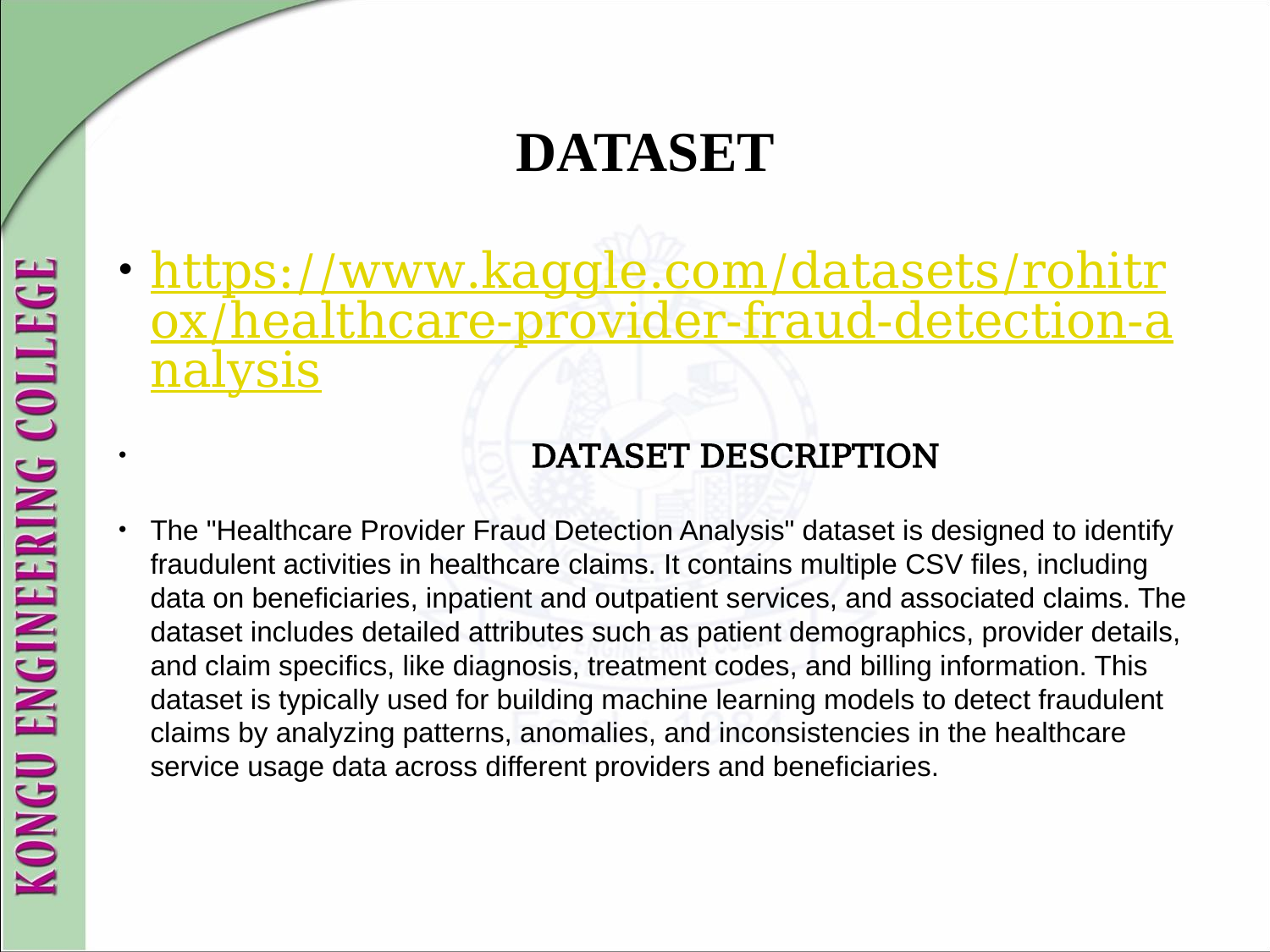

DATASET
# https://www.kaggle.com/datasets/rohitrox/healthcare-provider-fraud-detection-analysis
    			DATASET DESCRIPTION
The "Healthcare Provider Fraud Detection Analysis" dataset is designed to identify fraudulent activities in healthcare claims. It contains multiple CSV files, including data on beneficiaries, inpatient and outpatient services, and associated claims. The dataset includes detailed attributes such as patient demographics, provider details, and claim specifics, like diagnosis, treatment codes, and billing information. This dataset is typically used for building machine learning models to detect fraudulent claims by analyzing patterns, anomalies, and inconsistencies in the healthcare service usage data across different providers and beneficiaries.